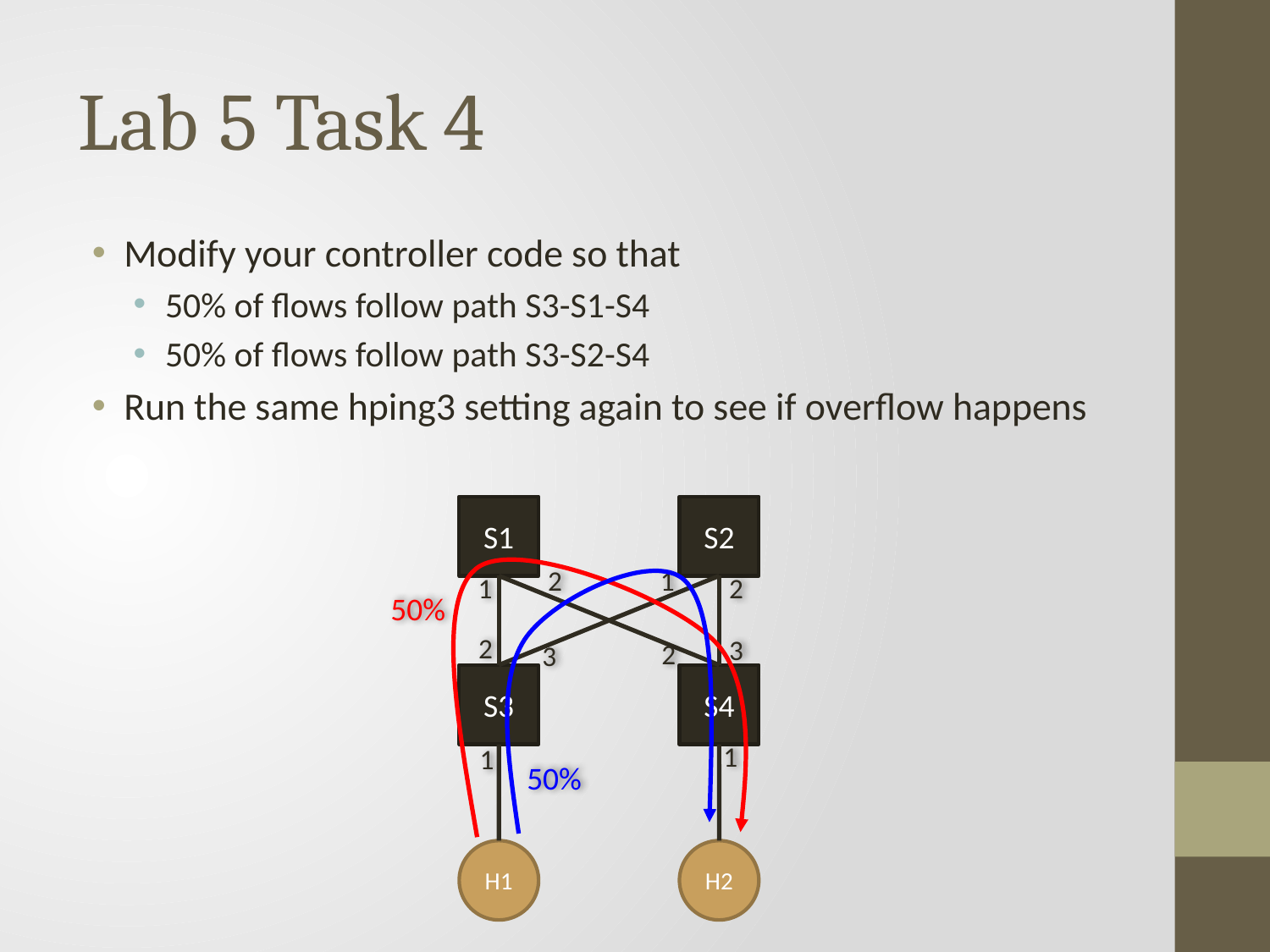

# Lab 5 Task 4
Modify your controller code so that
50% of flows follow path S3-S1-S4
50% of flows follow path S3-S2-S4
Run the same hping3 setting again to see if overflow happens
S1
S2
1
2
1
2
2
3
2
3
S3
S4
1
1
H1
H2

50%
50%